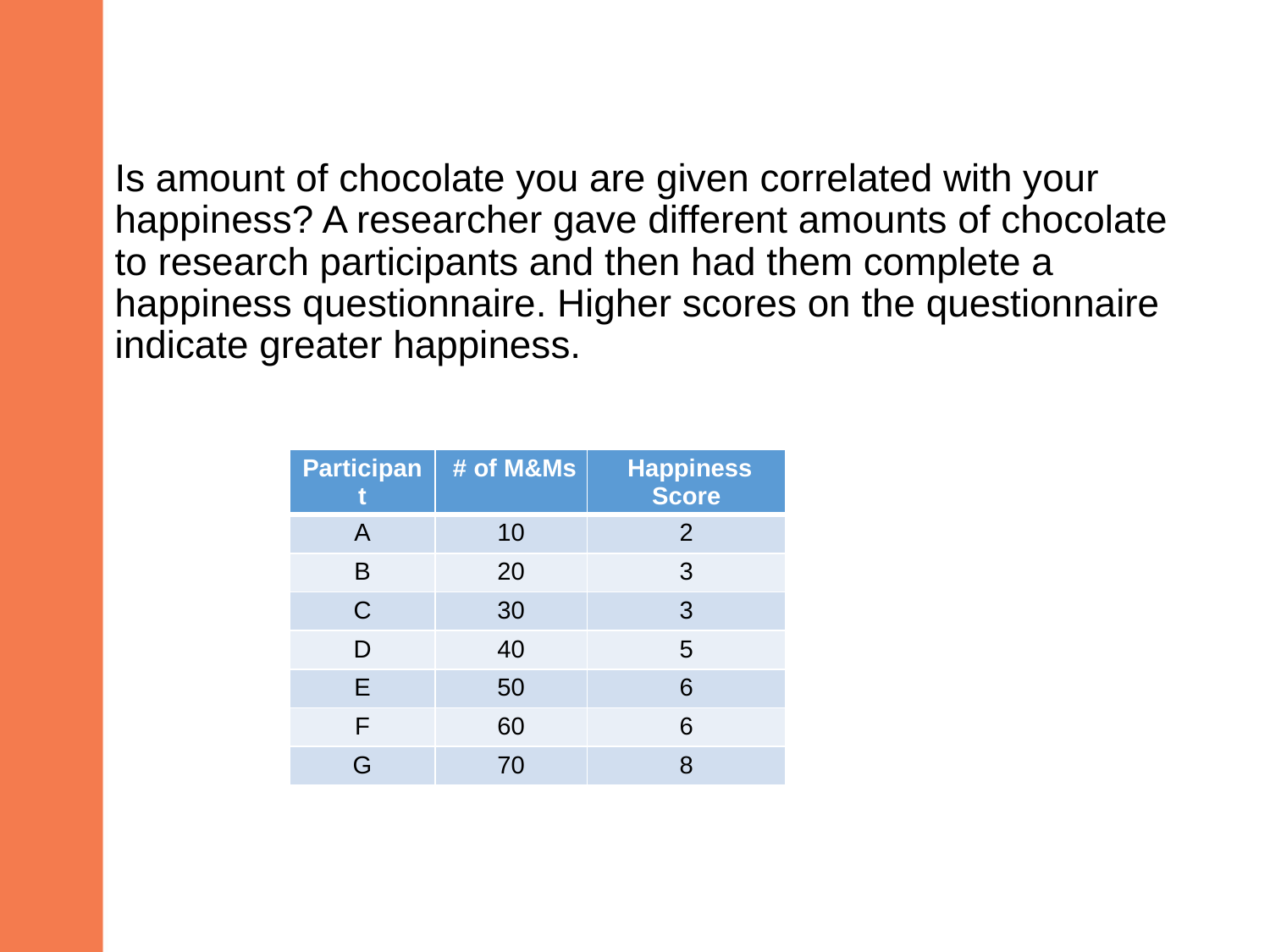

Is amount of chocolate you are given correlated with your happiness? A researcher gave different amounts of chocolate to research participants and then had them complete a happiness questionnaire. Higher scores on the questionnaire indicate greater happiness.
| Participant | # of M&Ms | Happiness Score |
| --- | --- | --- |
| A | 10 | 2 |
| B | 20 | 3 |
| C | 30 | 3 |
| D | 40 | 5 |
| E | 50 | 6 |
| F | 60 | 6 |
| G | 70 | 8 |